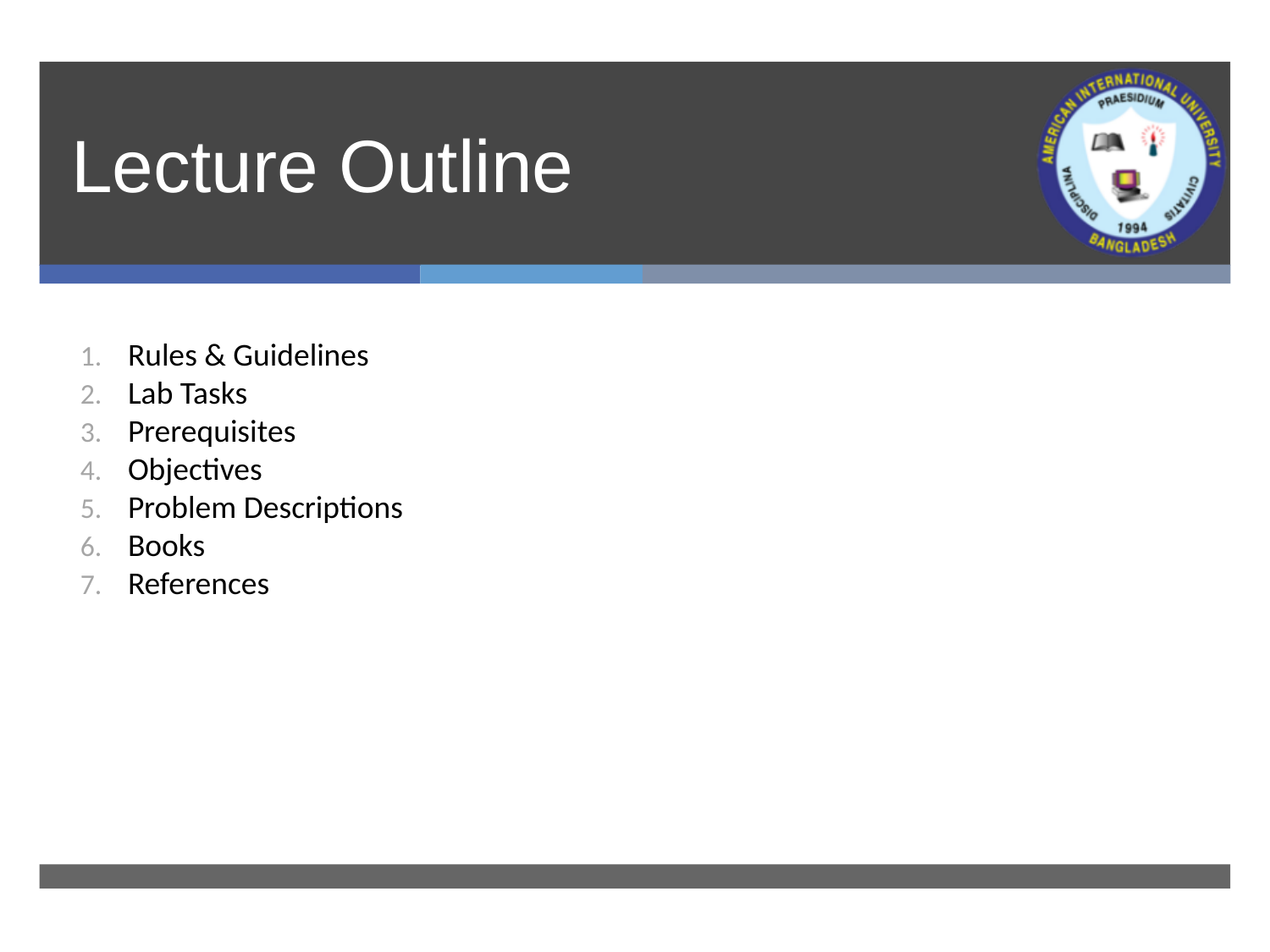

# Lecture Outline
Rules & Guidelines
Lab Tasks
Prerequisites
Objectives
Problem Descriptions
Books
References